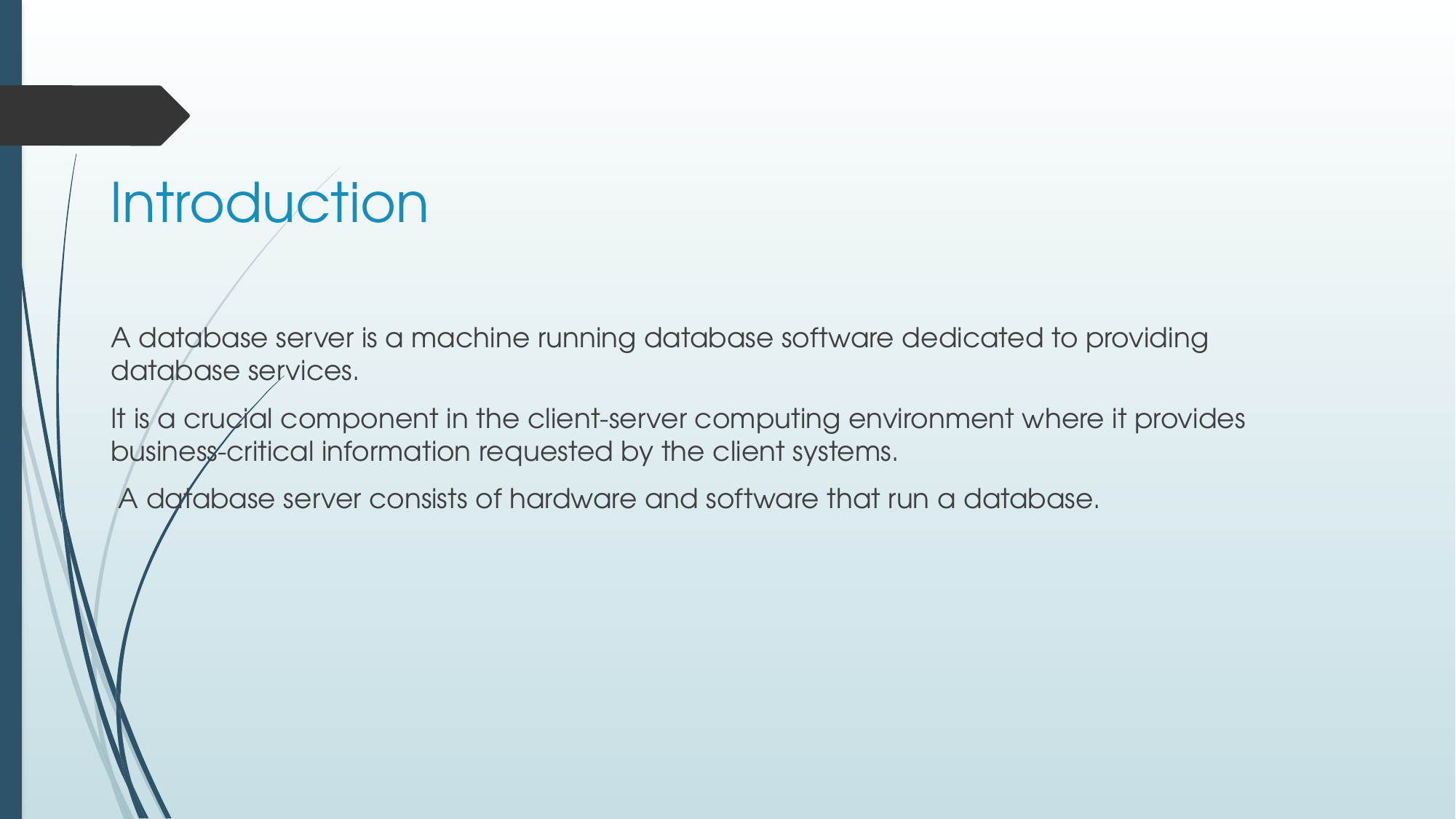

# Introduction
A database server is a machine running database software dedicated to providing database services.
It is a crucial component in the client-server computing environment where it provides business-critical information requested by the client systems.
 A database server consists of hardware and software that run a database.